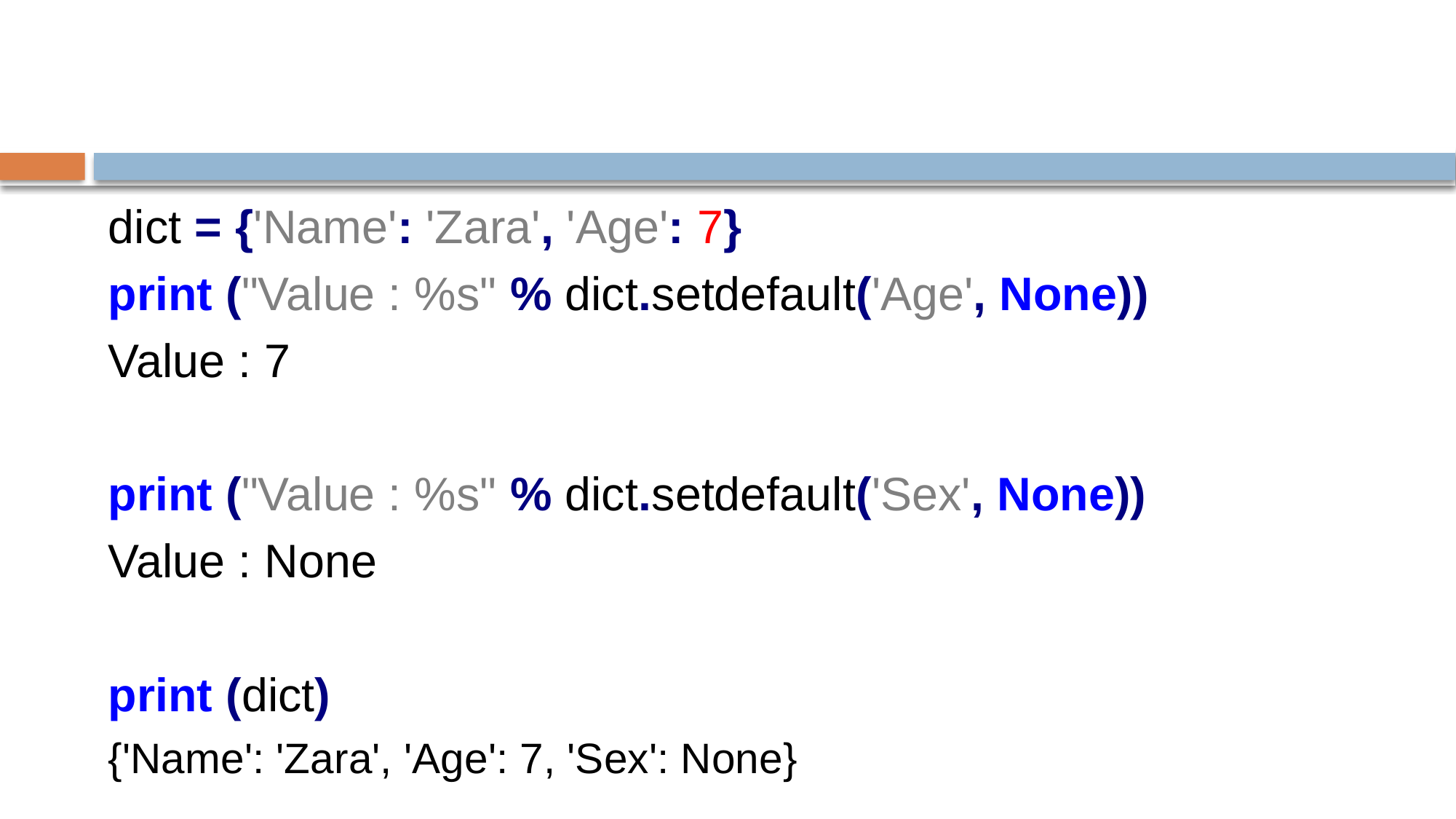

#
dict = {'Name': 'Zara', 'Age': 7}
print ("Value : %s" % dict.setdefault('Age', None))
Value : 7

print ("Value : %s" % dict.setdefault('Sex', None))
Value : None

print (dict)
{'Name': 'Zara', 'Age': 7, 'Sex': None}